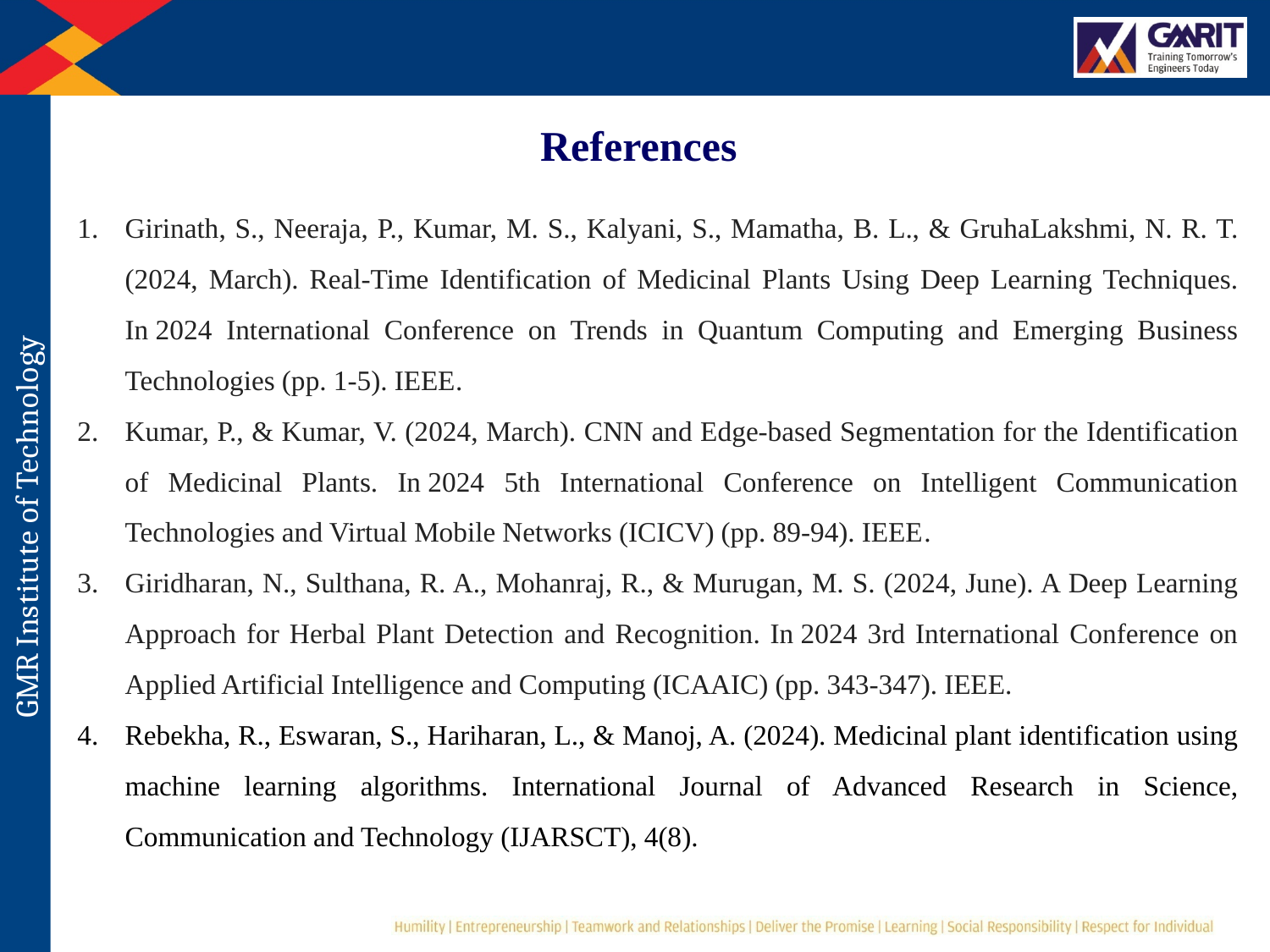

References

Girinath, S., Neeraja, P., Kumar, M. S., Kalyani, S., Mamatha, B. L., & GruhaLakshmi, N. R. T. (2024, March). Real-Time Identification of Medicinal Plants Using Deep Learning Techniques. In 2024 International Conference on Trends in Quantum Computing and Emerging Business Technologies (pp. 1-5). IEEE.
Kumar, P., & Kumar, V. (2024, March). CNN and Edge-based Segmentation for the Identification of Medicinal Plants. In 2024 5th International Conference on Intelligent Communication Technologies and Virtual Mobile Networks (ICICV) (pp. 89-94). IEEE.
Giridharan, N., Sulthana, R. A., Mohanraj, R., & Murugan, M. S. (2024, June). A Deep Learning Approach for Herbal Plant Detection and Recognition. In 2024 3rd International Conference on Applied Artificial Intelligence and Computing (ICAAIC) (pp. 343-347). IEEE.
Rebekha, R., Eswaran, S., Hariharan, L., & Manoj, A. (2024). Medicinal plant identification using machine learning algorithms. International Journal of Advanced Research in Science, Communication and Technology (IJARSCT), 4(8).